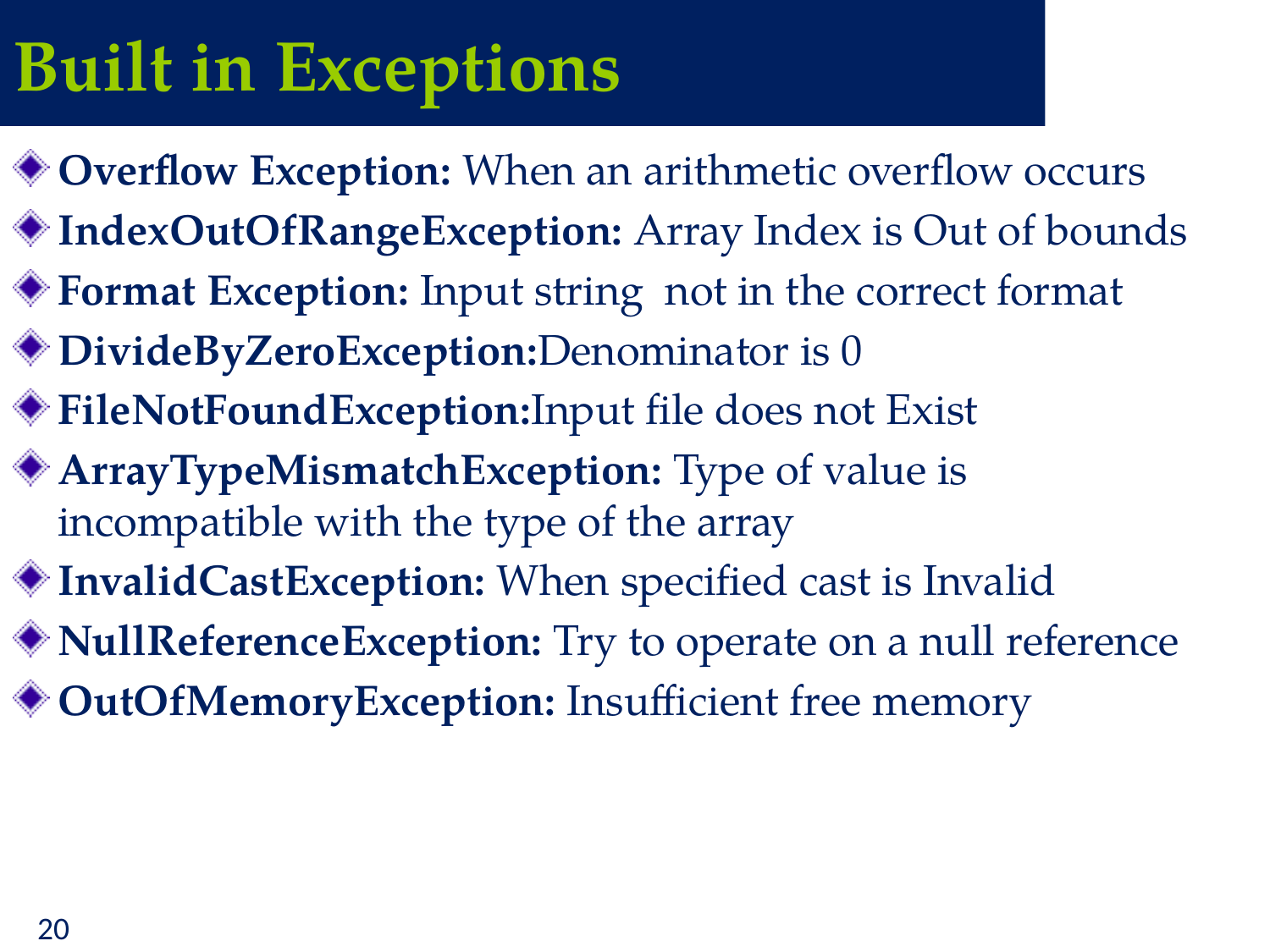

# Built in Exceptions
Overflow Exception: When an arithmetic overflow occurs
IndexOutOfRangeException: Array Index is Out of bounds
Format Exception: Input string  not in the correct format
DivideByZeroException:Denominator is 0
FileNotFoundException:Input file does not Exist
ArrayTypeMismatchException: Type of value is incompatible with the type of the array
InvalidCastException: When specified cast is Invalid
NullReferenceException: Try to operate on a null reference
OutOfMemoryException: Insufficient free memory

20